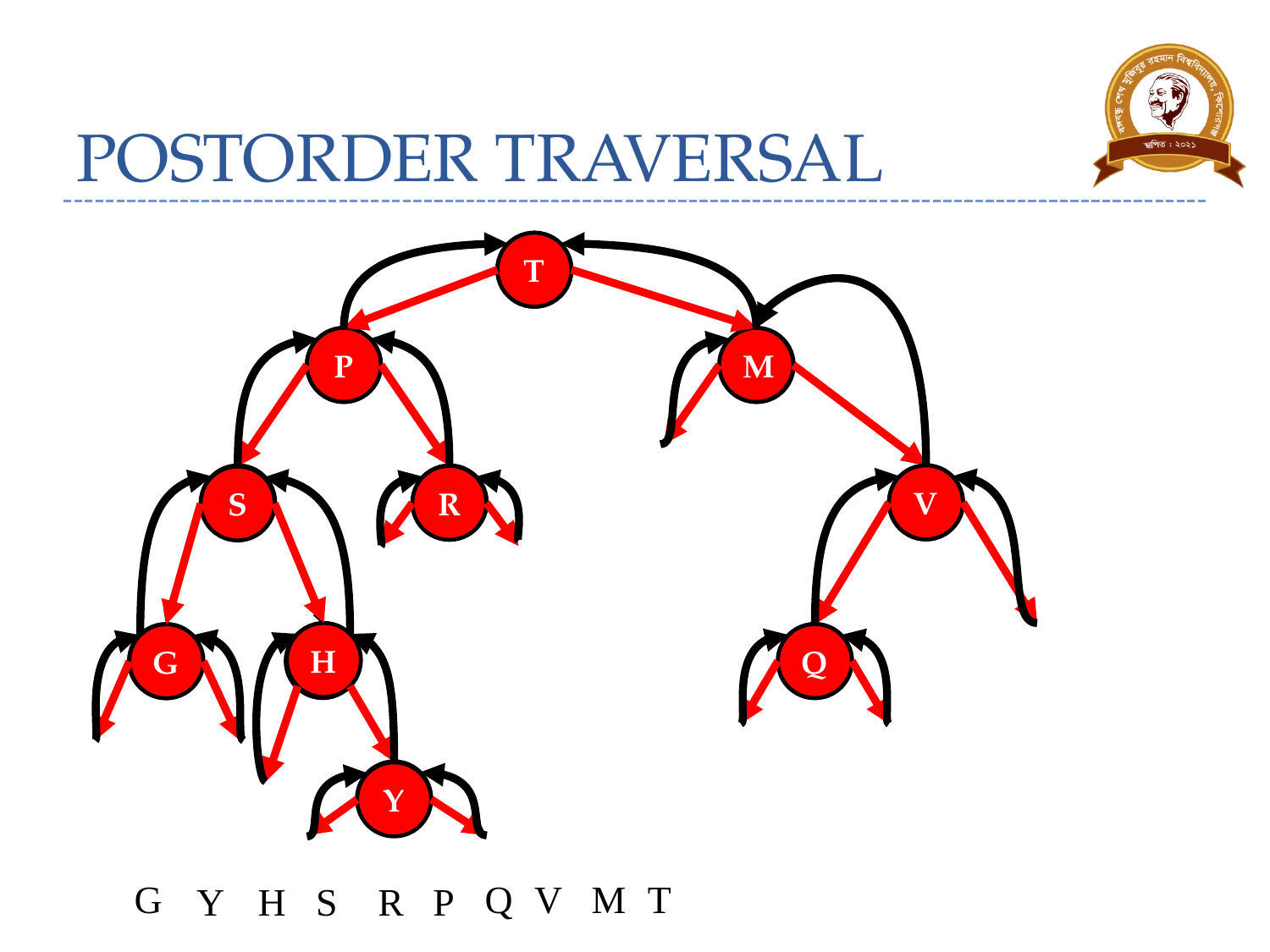

# POSTORDER TRAVERSAL
T
T
P
M
P
M
S
R
V
V
R
S
H
G
H
Q
Q
G
Y
Y
T
M
G
Q
V
Y
S
R
P
H